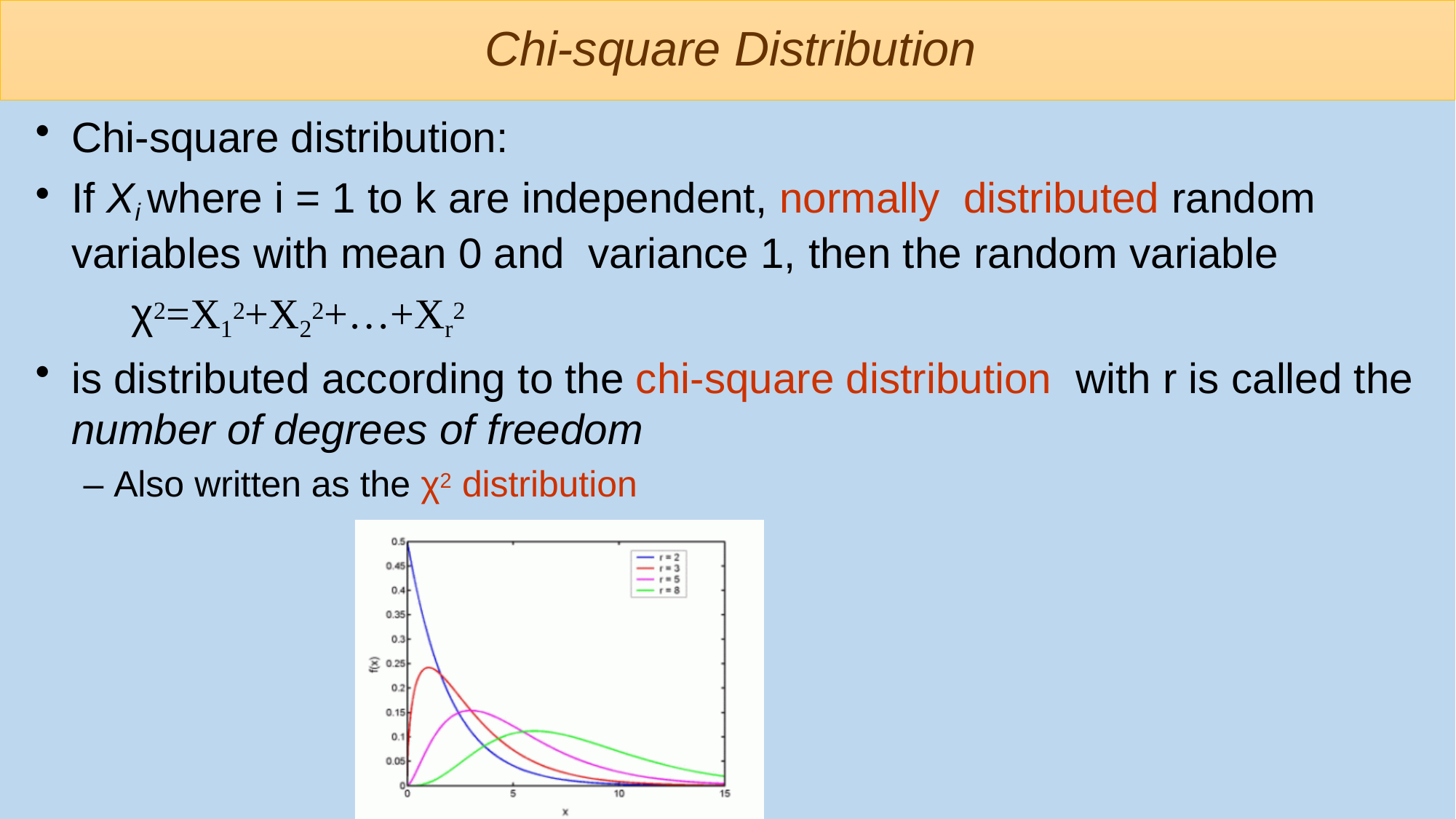

# Chi-square Distribution
Chi-square distribution:
If Xi where i = 1 to k are independent, normally  distributed random variables with mean 0 and  variance 1, then the random variable
χ2=X12+X22+…+Xr2
is distributed according to the chi-square distribution  with r is called the number of degrees of freedom
– Also written as the χ2 distribution